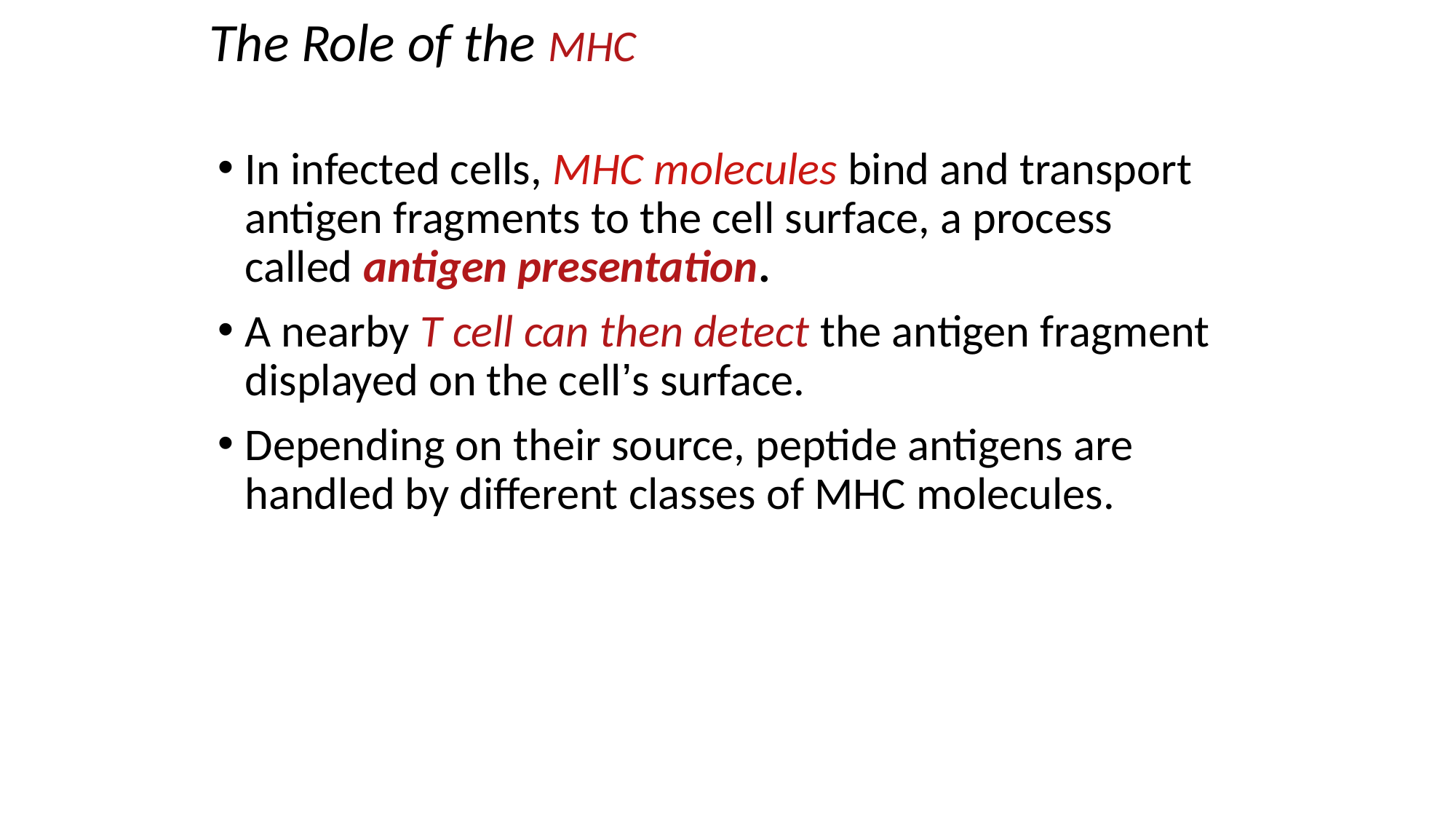

# The Role of the MHC
In infected cells, MHC molecules bind and transport antigen fragments to the cell surface, a process called antigen presentation.
A nearby T cell can then detect the antigen fragment displayed on the cell’s surface.
Depending on their source, peptide antigens are handled by different classes of MHC molecules.